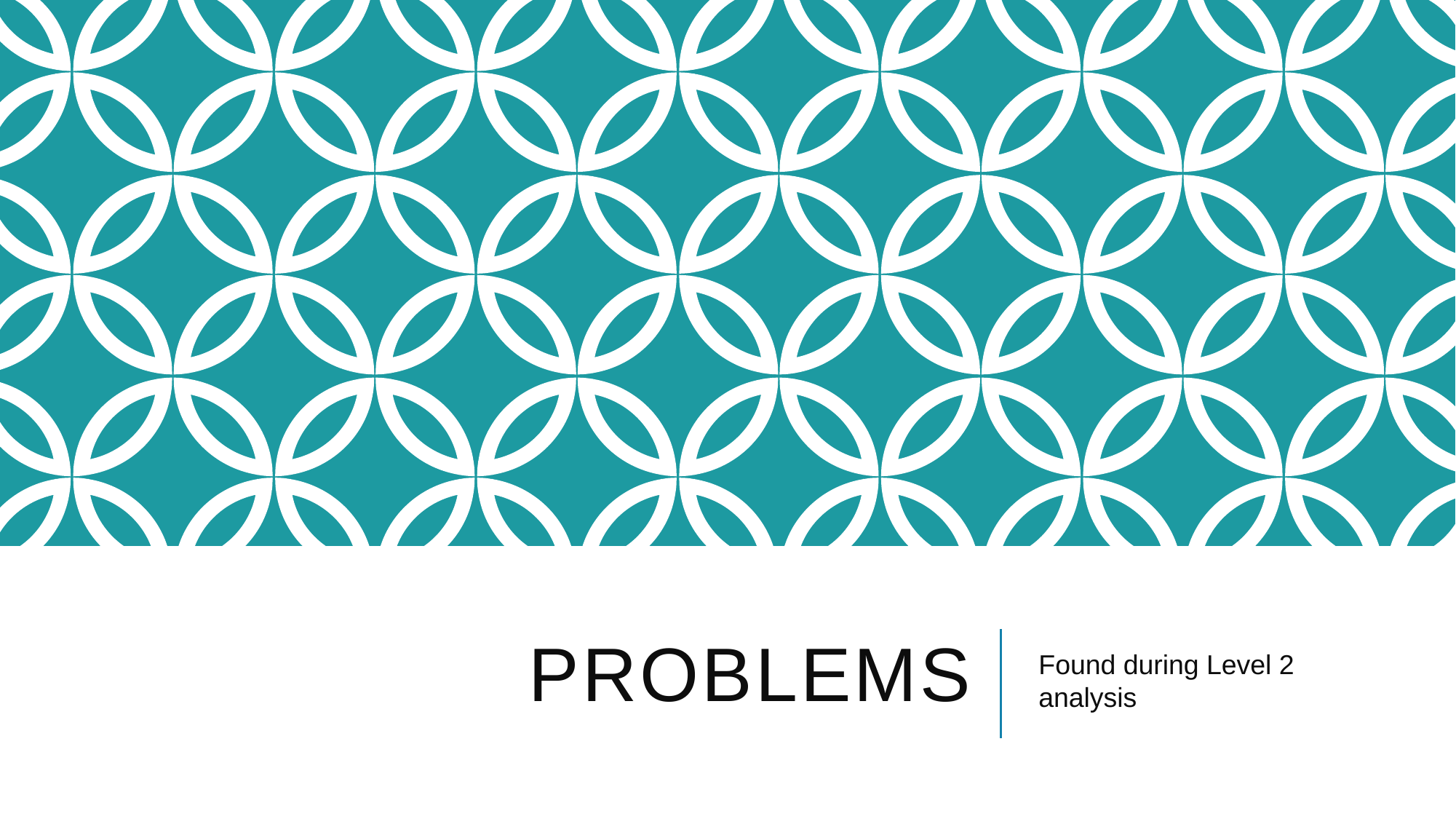

# Problems
Found during Level 2 analysis